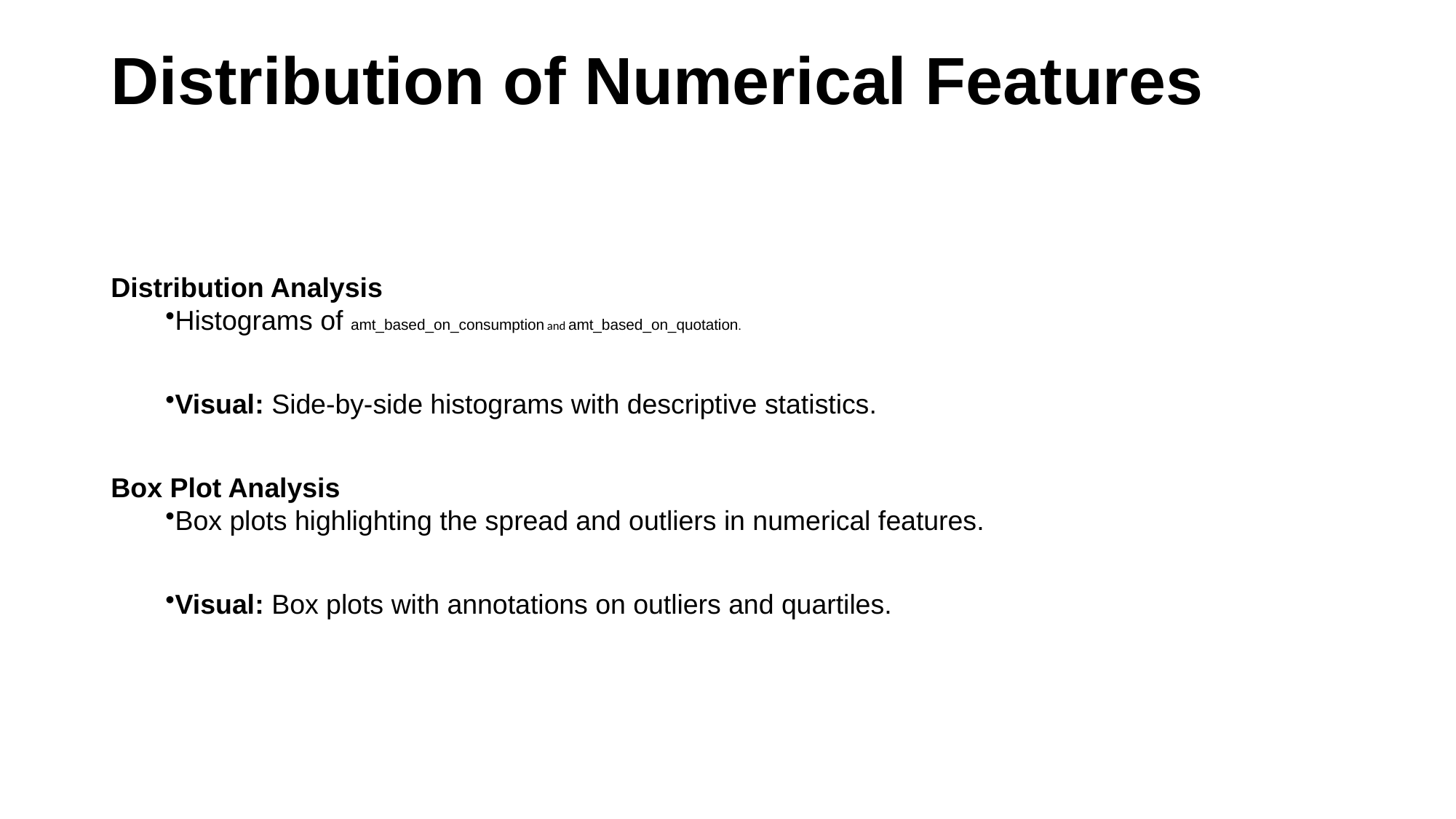

# Distribution of Numerical Features
Distribution Analysis
Histograms of amt_based_on_consumption and amt_based_on_quotation.

Visual: Side-by-side histograms with descriptive statistics.

Box Plot Analysis
Box plots highlighting the spread and outliers in numerical features.

Visual: Box plots with annotations on outliers and quartiles.